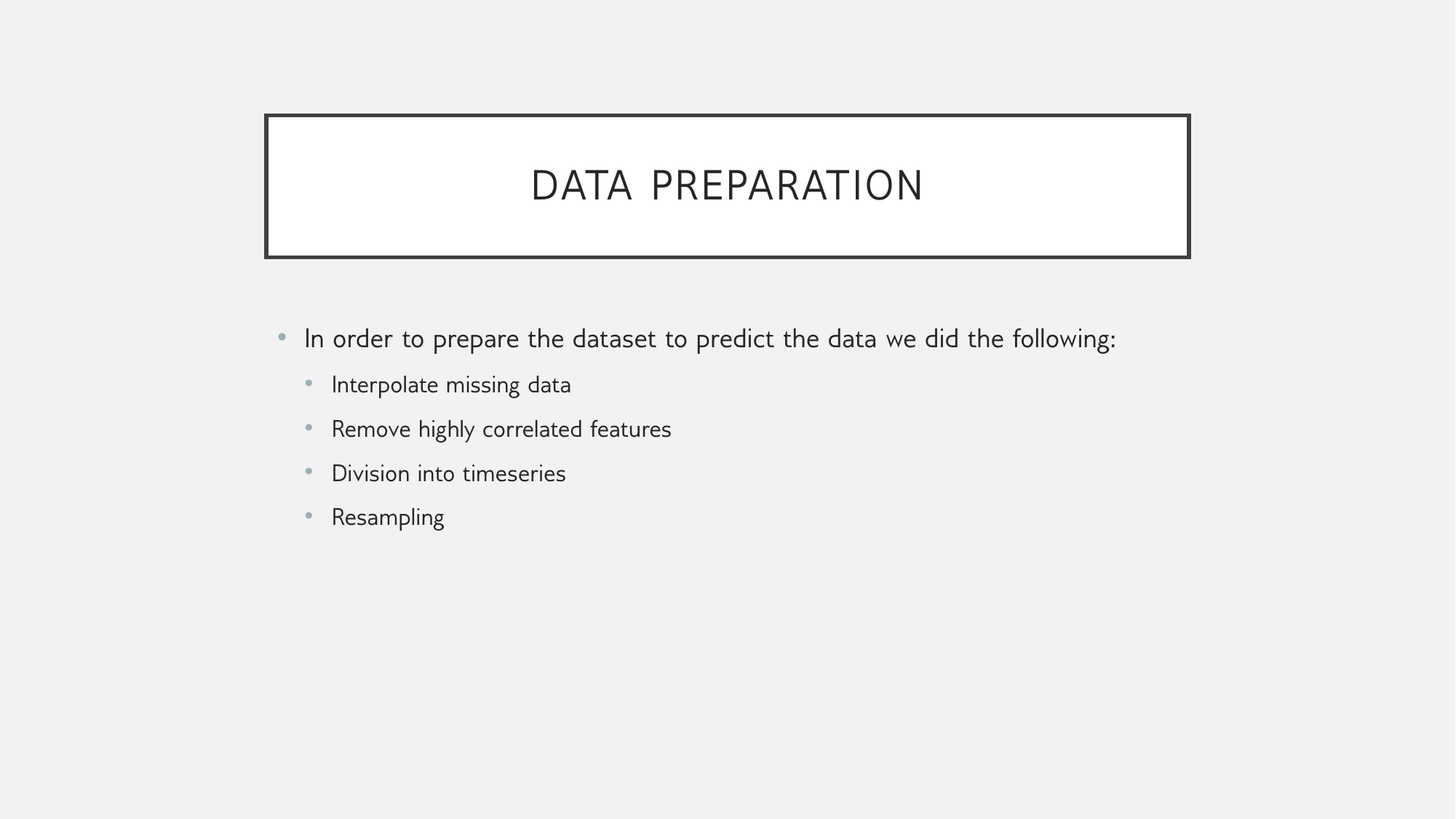

# Data preparation
In order to prepare the dataset to predict the data we did the following:
Interpolate missing data
Remove highly correlated features
Division into timeseries
Resampling